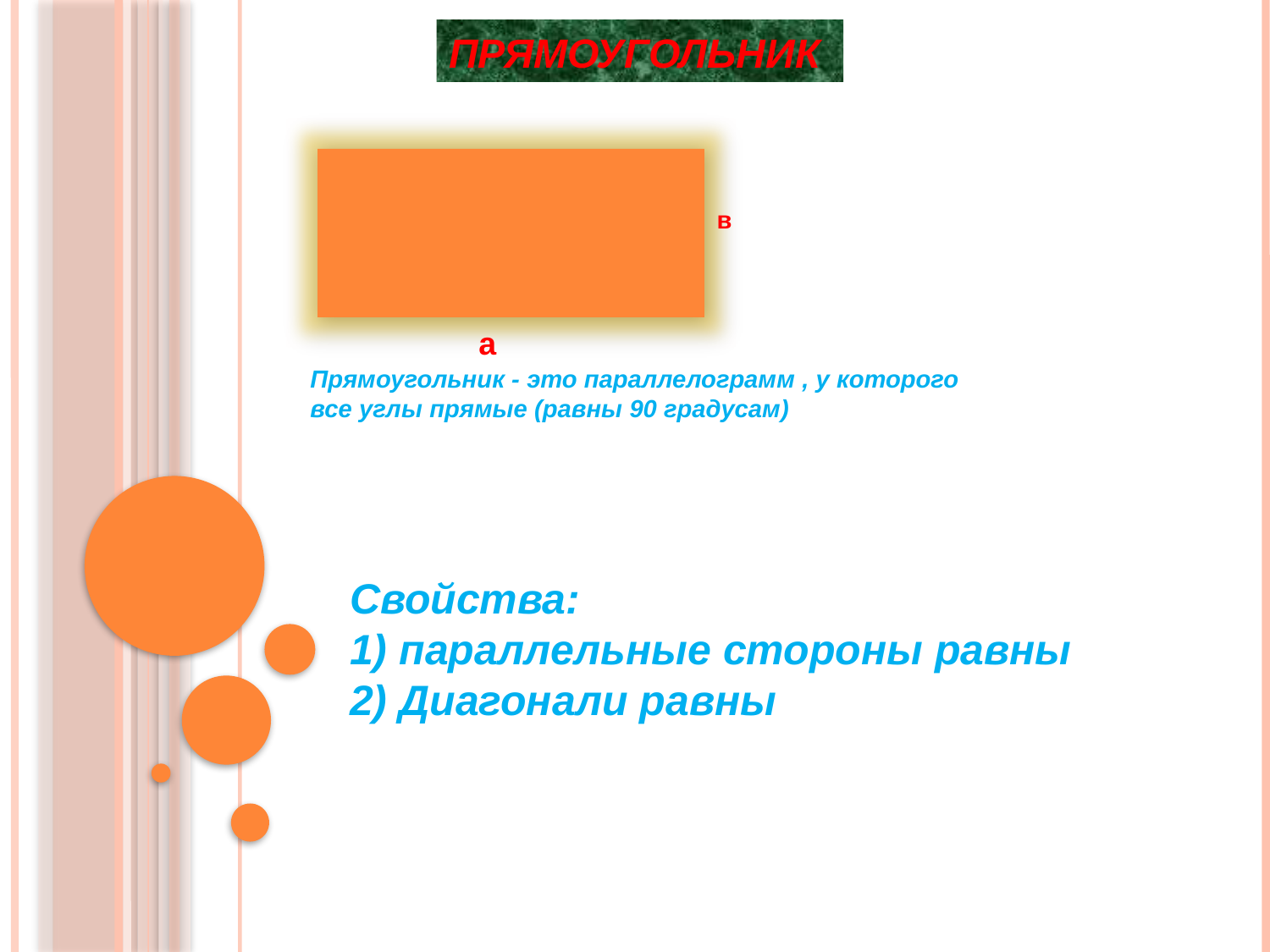

# Прямоугольник

в
а
Прямоугольник - это параллелограмм , у которого все углы прямые (равны 90 градусам)
Свойства:
1) параллельные стороны равны
2) Диагонали равны